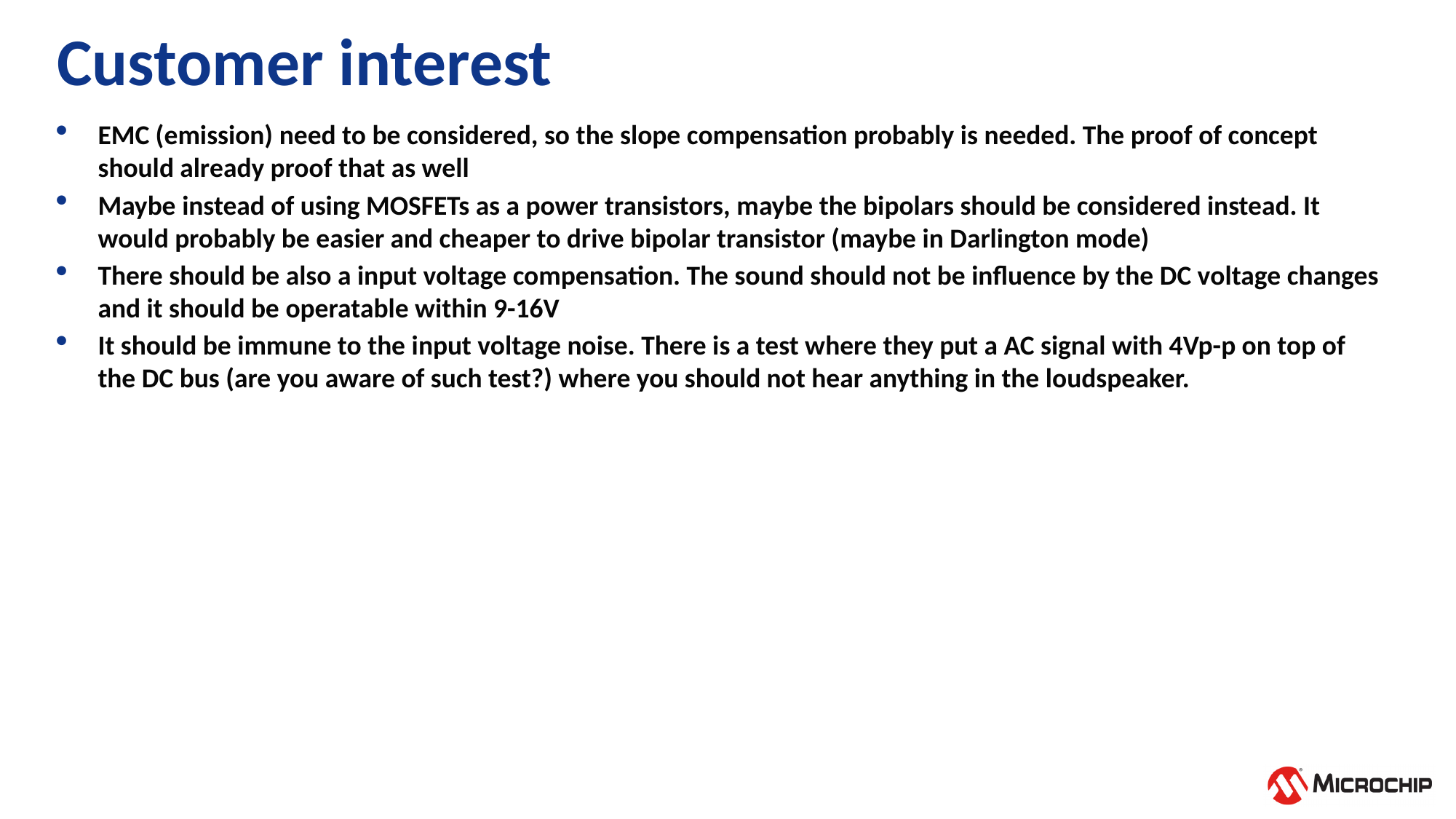

# Customer interest
EMC (emission) need to be considered, so the slope compensation probably is needed. The proof of concept should already proof that as well
Maybe instead of using MOSFETs as a power transistors, maybe the bipolars should be considered instead. It would probably be easier and cheaper to drive bipolar transistor (maybe in Darlington mode)
There should be also a input voltage compensation. The sound should not be influence by the DC voltage changes and it should be operatable within 9-16V
It should be immune to the input voltage noise. There is a test where they put a AC signal with 4Vp-p on top of the DC bus (are you aware of such test?) where you should not hear anything in the loudspeaker.